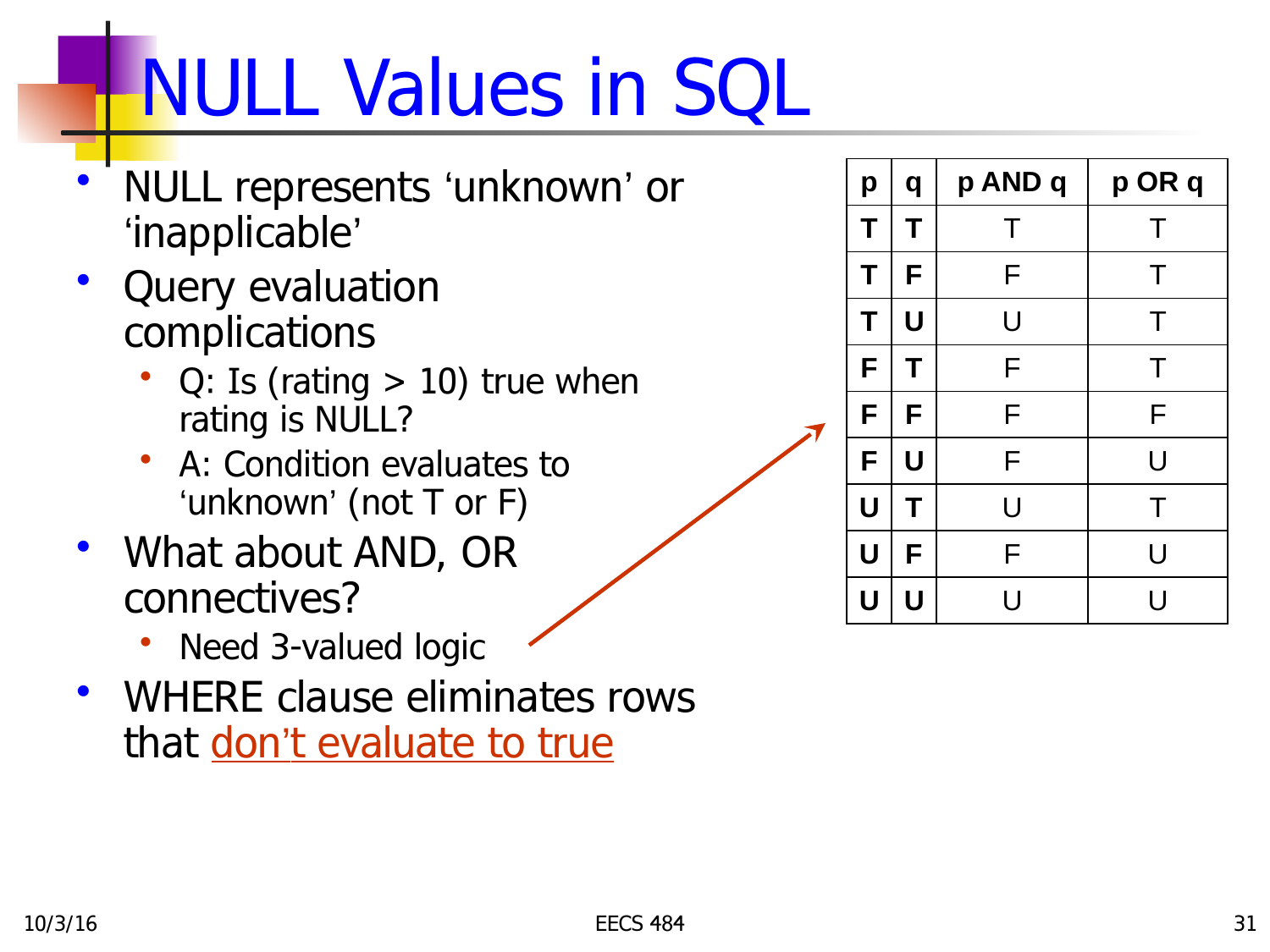

# NULL Values in SQL
NULL represents ‘unknown’ or ‘inapplicable’
Query evaluation complications
Q: Is (rating > 10) true when rating is NULL?
A: Condition evaluates to ‘unknown’ (not T or F)
What about AND, OR connectives?
Need 3-valued logic
WHERE clause eliminates rows that don’t evaluate to true
| p | q | p AND q | p OR q |
| --- | --- | --- | --- |
| T | T | T | T |
| T | F | F | T |
| T | U | U | T |
| F | T | F | T |
| F | F | F | F |
| F | U | F | U |
| U | T | U | T |
| U | F | F | U |
| U | U | U | U |

10/3/16
EECS 484
31